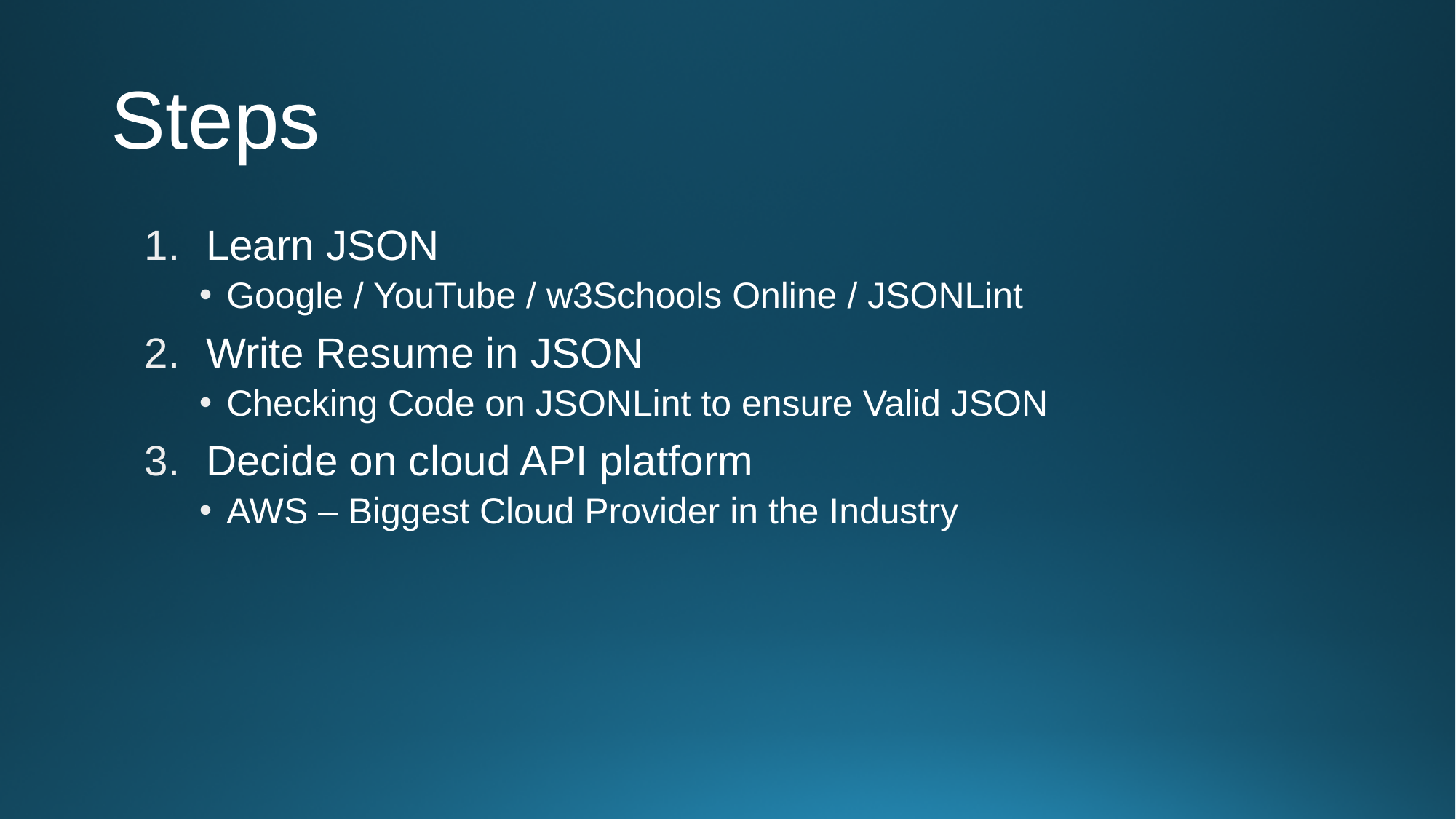

# Steps
Learn JSON
Google / YouTube / w3Schools Online / JSONLint
Write Resume in JSON
Checking Code on JSONLint to ensure Valid JSON
Decide on cloud API platform
AWS – Biggest Cloud Provider in the Industry